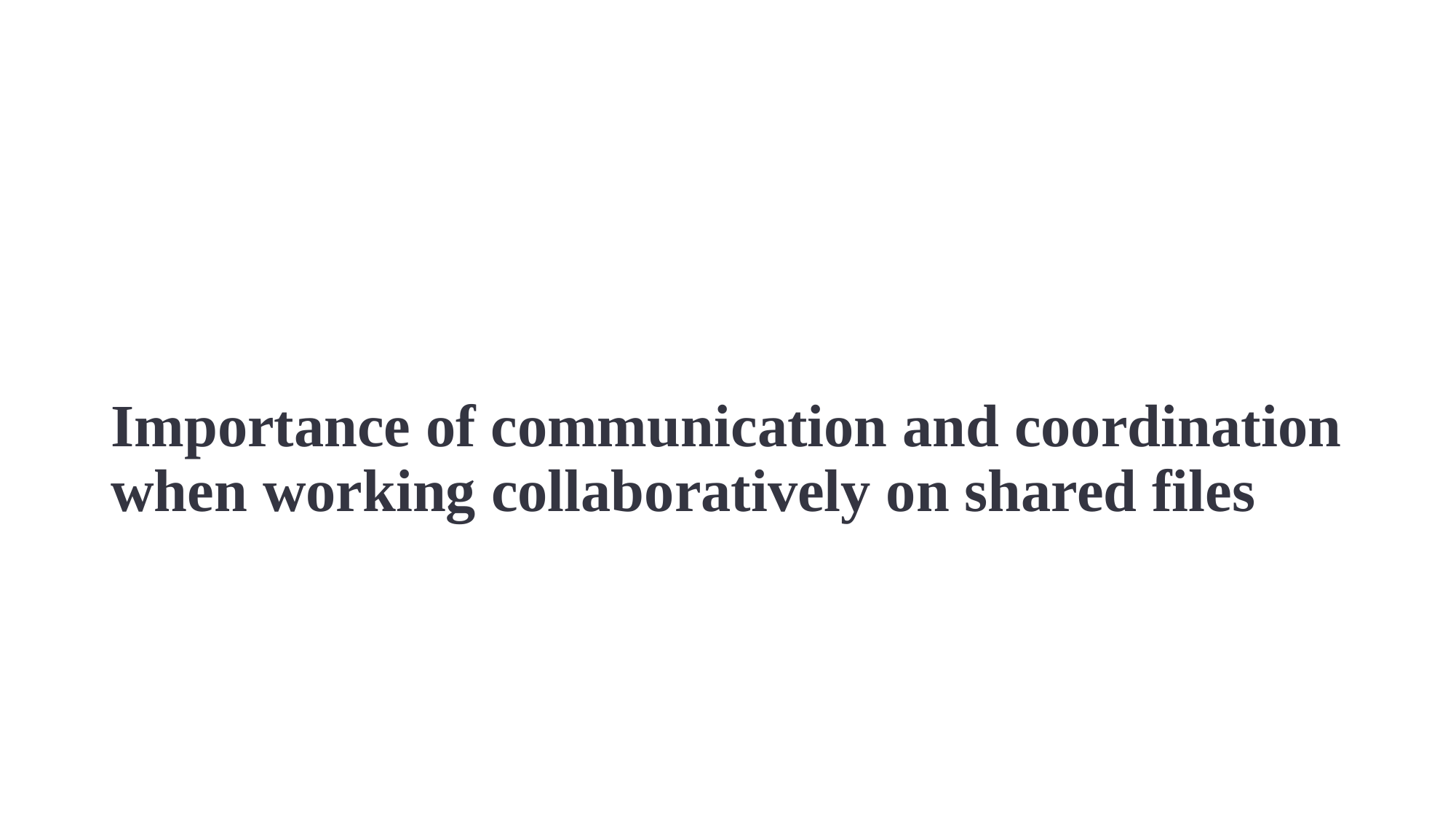

# Importance of communication and coordination when working collaboratively on shared files